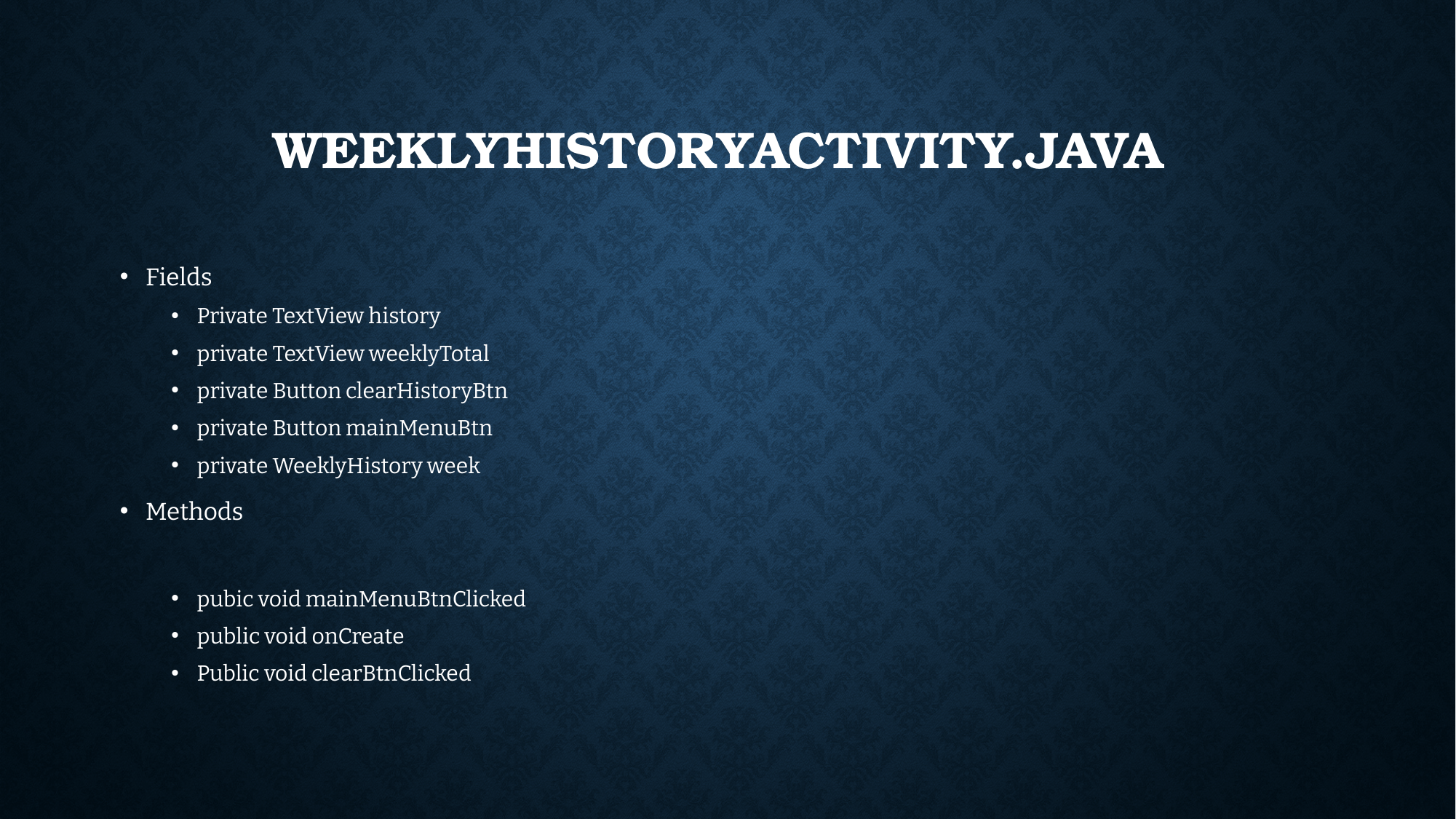

# WeeklyHistoryActivity.java
Fields
Private TextView history
private TextView weeklyTotal
private Button clearHistoryBtn
private Button mainMenuBtn
private WeeklyHistory week
Methods

pubic void mainMenuBtnClicked
public void onCreate
Public void clearBtnClicked